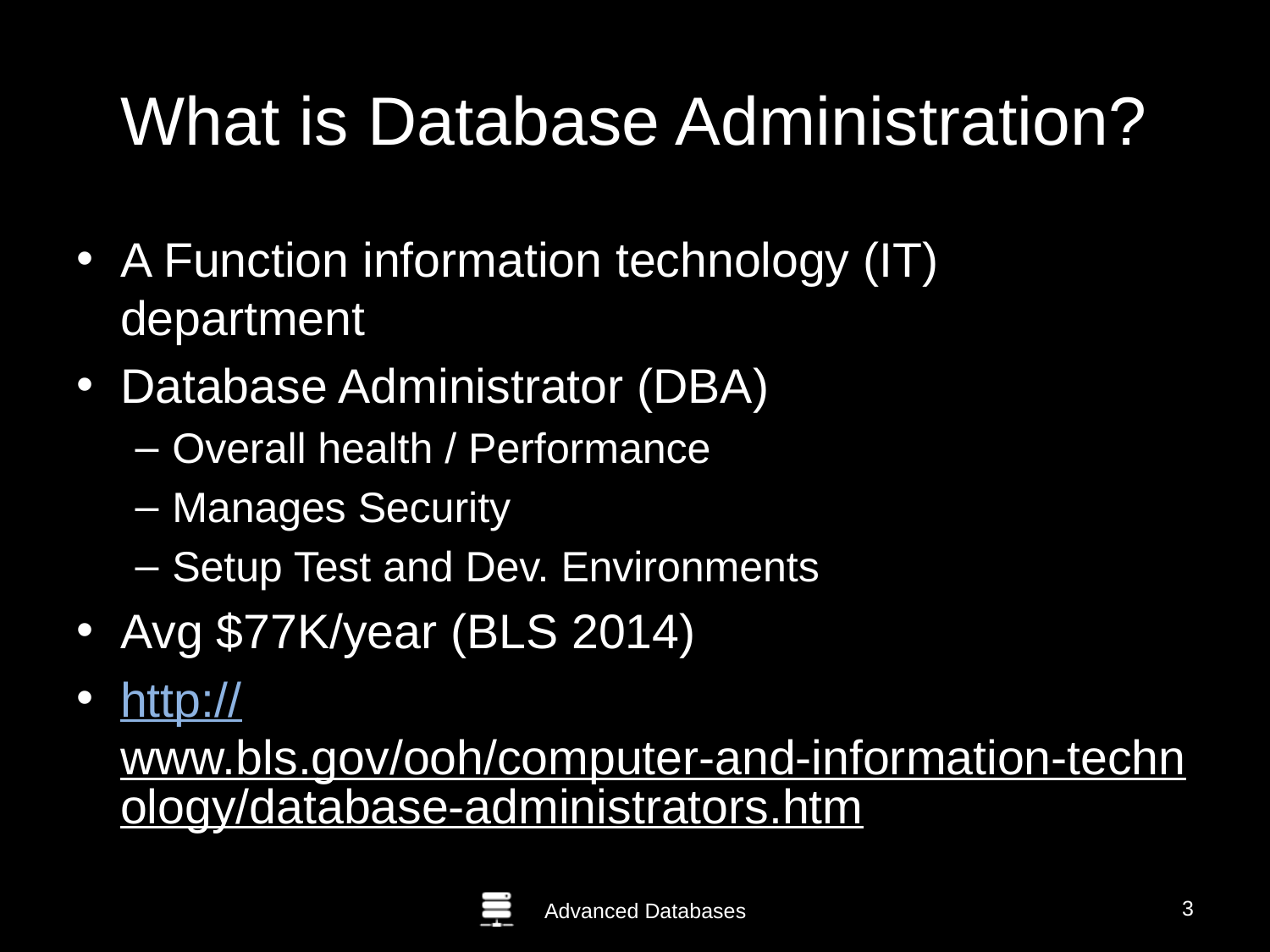

# What is Database Administration?
A Function information technology (IT) department
Database Administrator (DBA)
Overall health / Performance
Manages Security
Setup Test and Dev. Environments
Avg $77K/year (BLS 2014)
http://www.bls.gov/ooh/computer-and-information-technology/database-administrators.htm
3